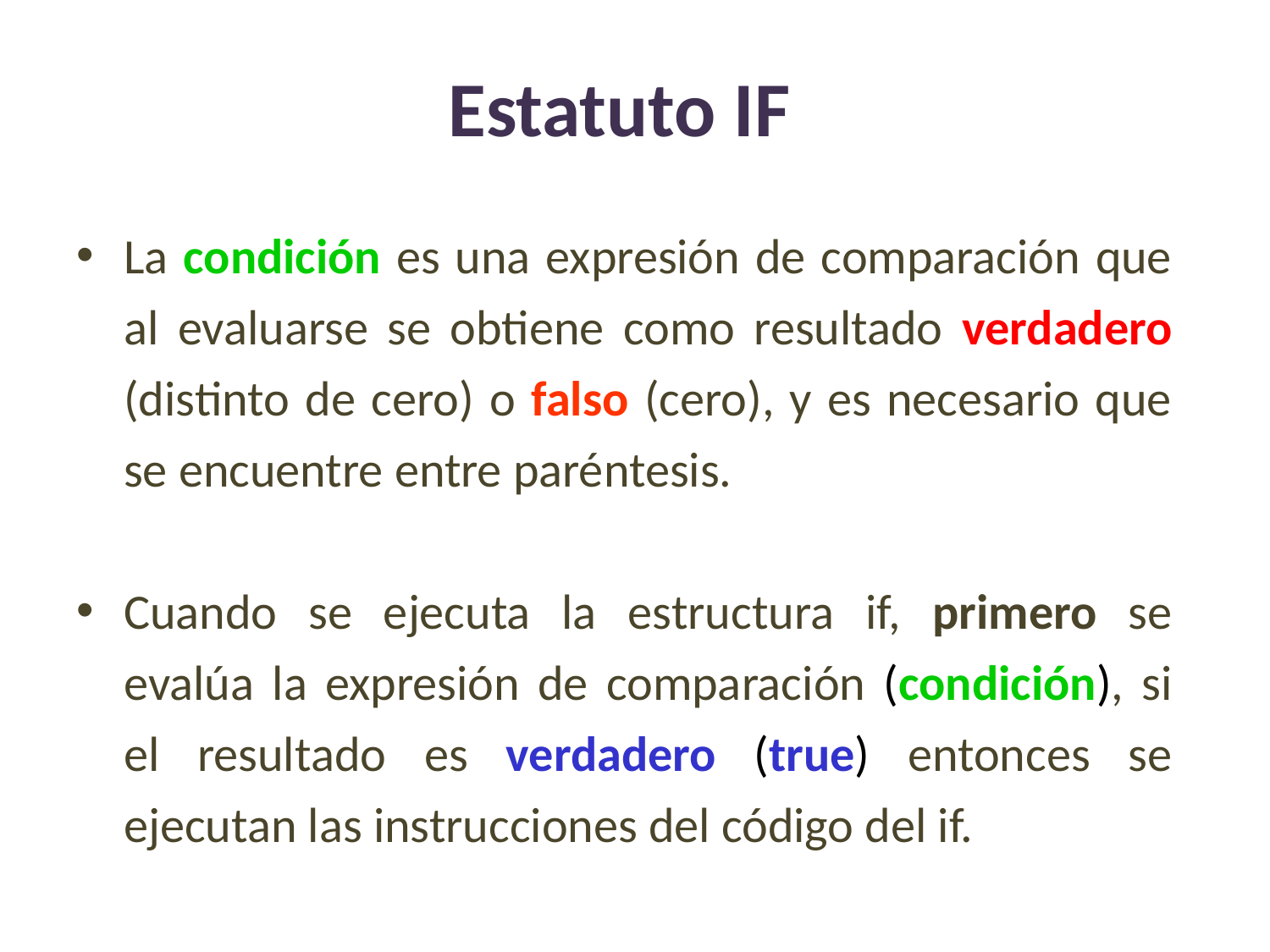

# Estatuto IF
La condición es una expresión de comparación que al evaluarse se obtiene como resultado verdadero (distinto de cero) o falso (cero), y es necesario que se encuentre entre paréntesis.

Cuando se ejecuta la estructura if, primero se evalúa la expresión de comparación (condición), si el resultado es verdadero (true) entonces se ejecutan las instrucciones del código del if.